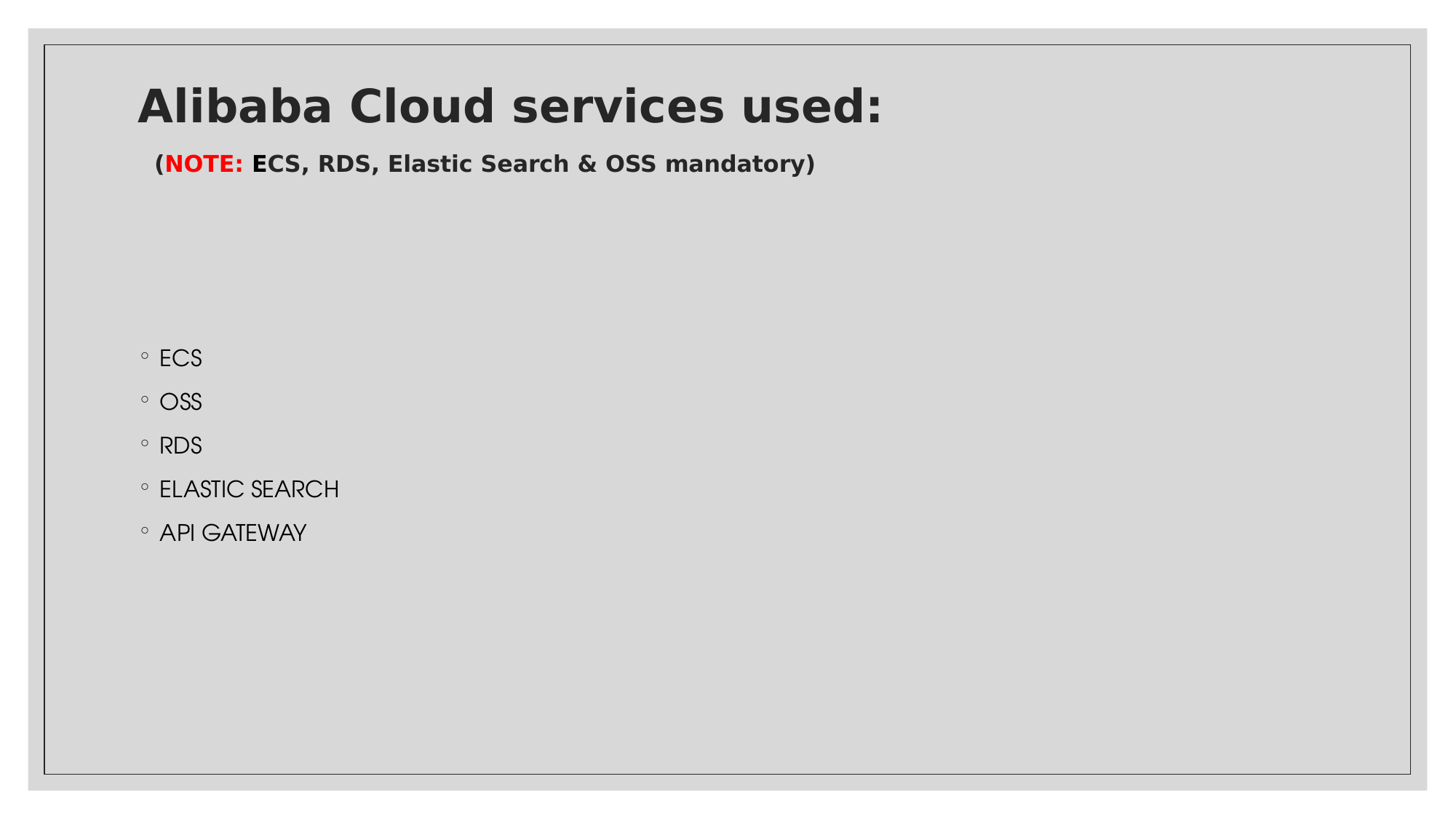

# Alibaba Cloud services used: (NOTE: ECS, RDS, Elastic Search & OSS mandatory)

ECS
OSS
RDS
ELASTIC SEARCH
API GATEWAY